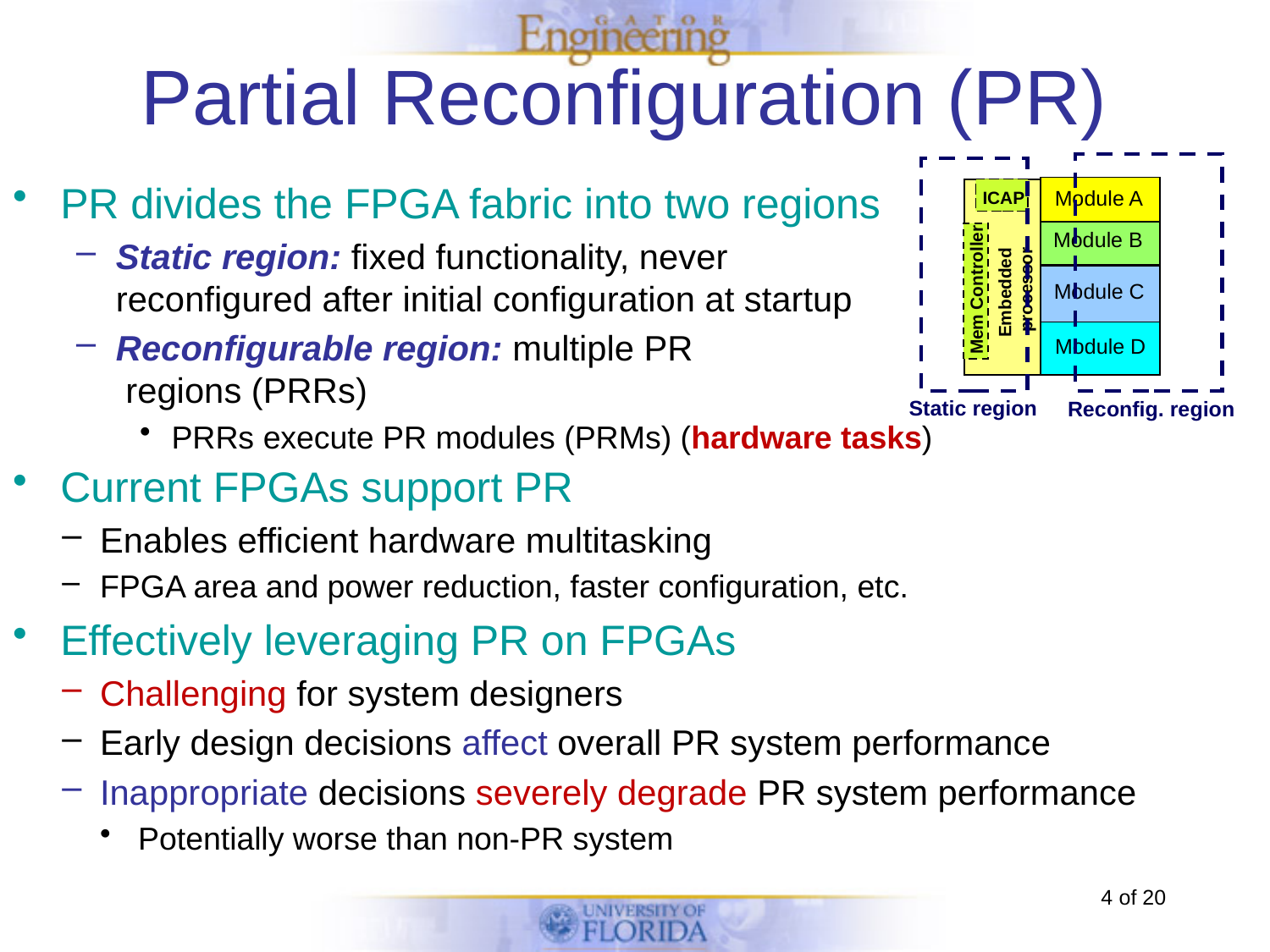

# Partial Reconfiguration (PR)

PR divides the FPGA fabric into two regions
Static region: fixed functionality, never reconfigured after initial configuration at startup
Reconfigurable region: multiple PR
 regions (PRRs)
PRRs execute PR modules (PRMs) (hardware tasks)

Module A

ICAP

Embedded
processor
Mem Controller

Module B

Module C

Module D
Static region
Reconfig. region
Current FPGAs support PR
Enables efficient hardware multitasking
FPGA area and power reduction, faster configuration, etc.
Effectively leveraging PR on FPGAs
Challenging for system designers
Early design decisions affect overall PR system performance
Inappropriate decisions severely degrade PR system performance
Potentially worse than non-PR system